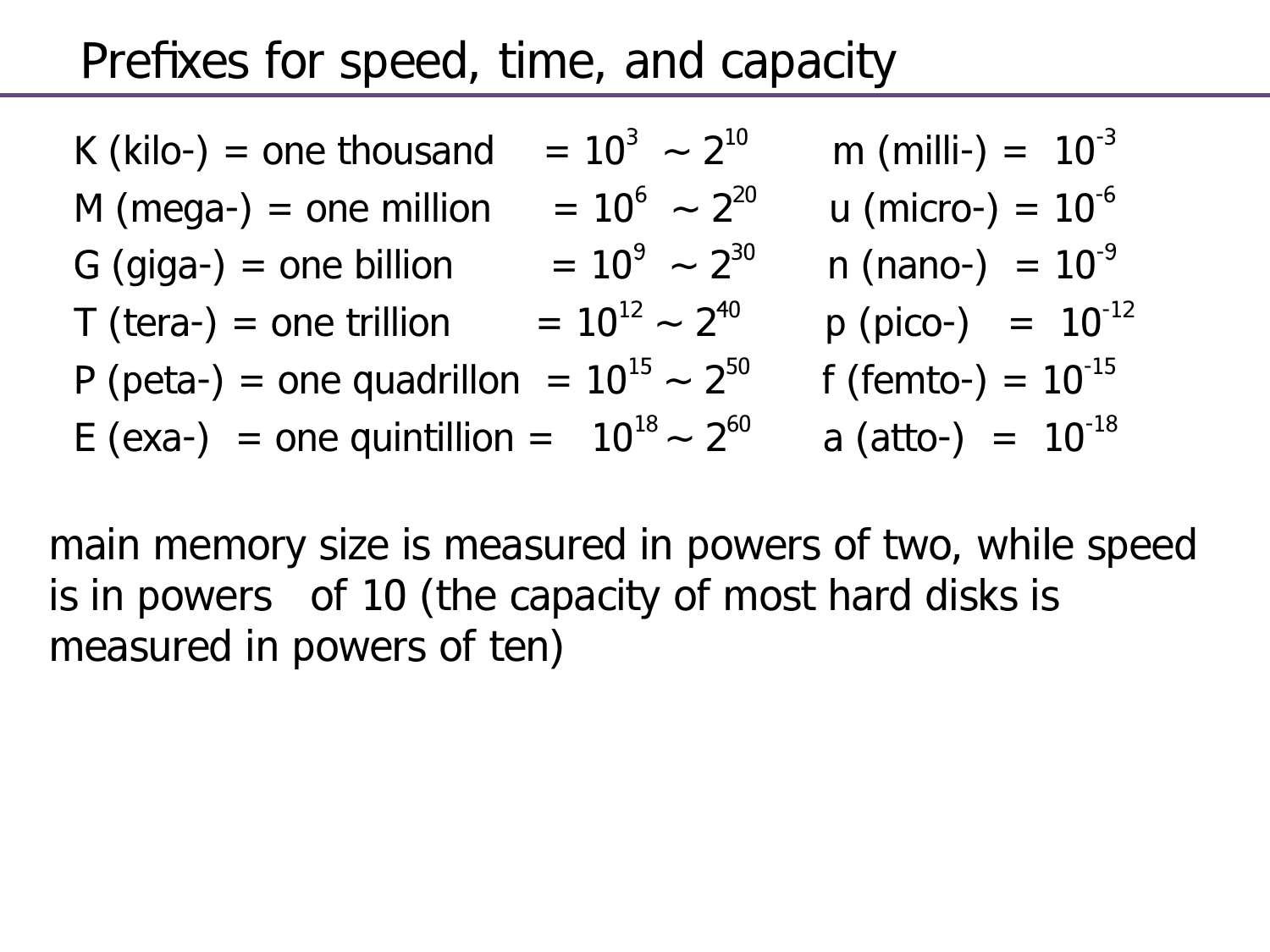

Prefixes for speed, time, and capacity
  K (kilo-) = one thousand    = 103  ~ 210       m (milli-) =  10-3
  M (mega-) = one million     = 106  ~ 220      u (micro-) = 10-6
  G (giga-) = one billion        = 109  ~ 230      n (nano-)  = 10-9
  T (tera-) = one trillion       = 1012 ~ 240       p (pico-)   =  10-12
  P (peta-) = one quadrillon  = 1015 ~ 250      f (femto-) = 10-15
  E (exa-)  = one quintillion =   1018 ~ 260      a (atto-)  =  10-18

main memory size is measured in powers of two, while speed is in powers   of 10 (the capacity of most hard disks is measured in powers of ten)